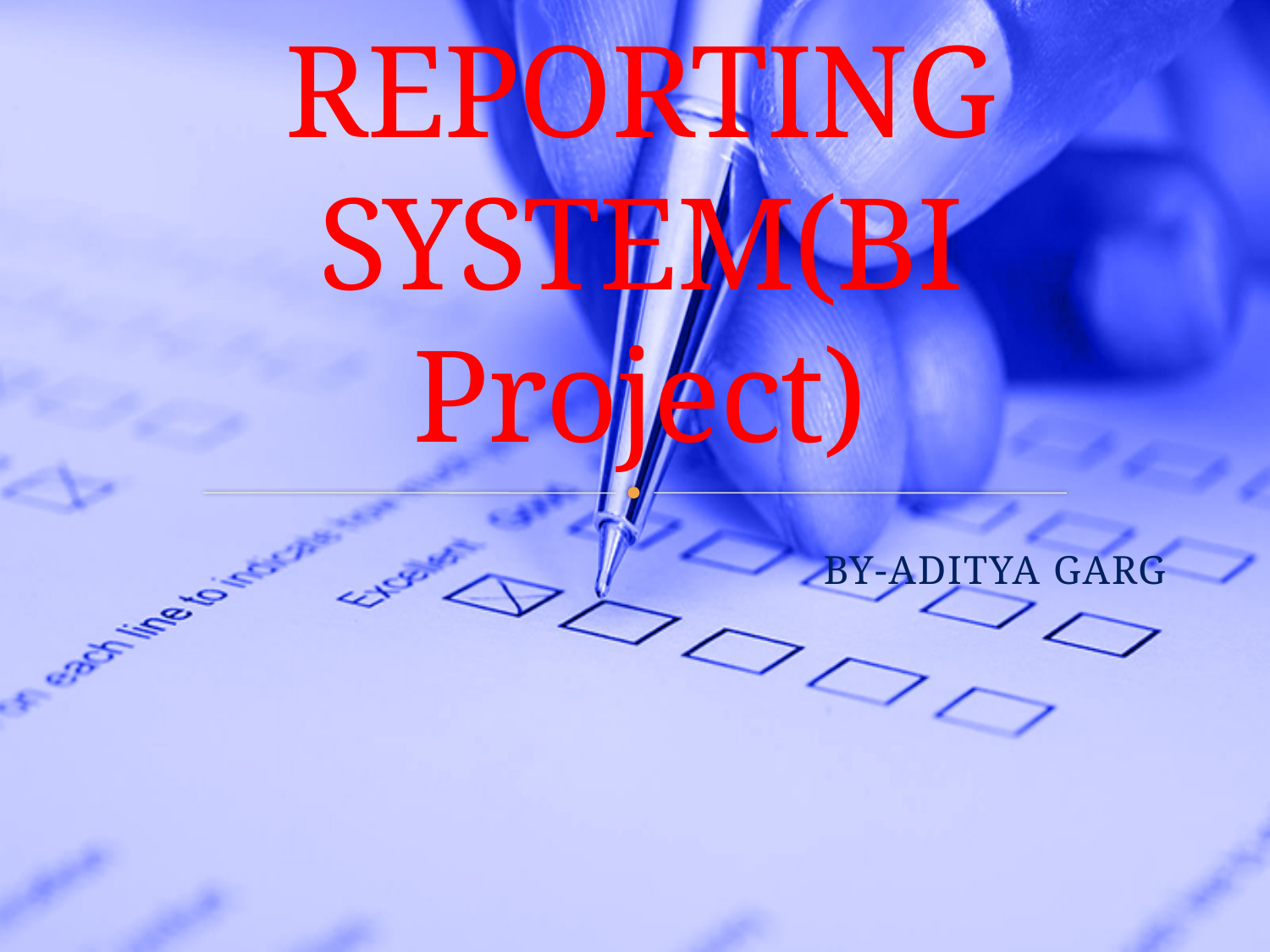

# CENSUS REPORTING SYSTEM(BI Project)
BY-ADITYA GARG